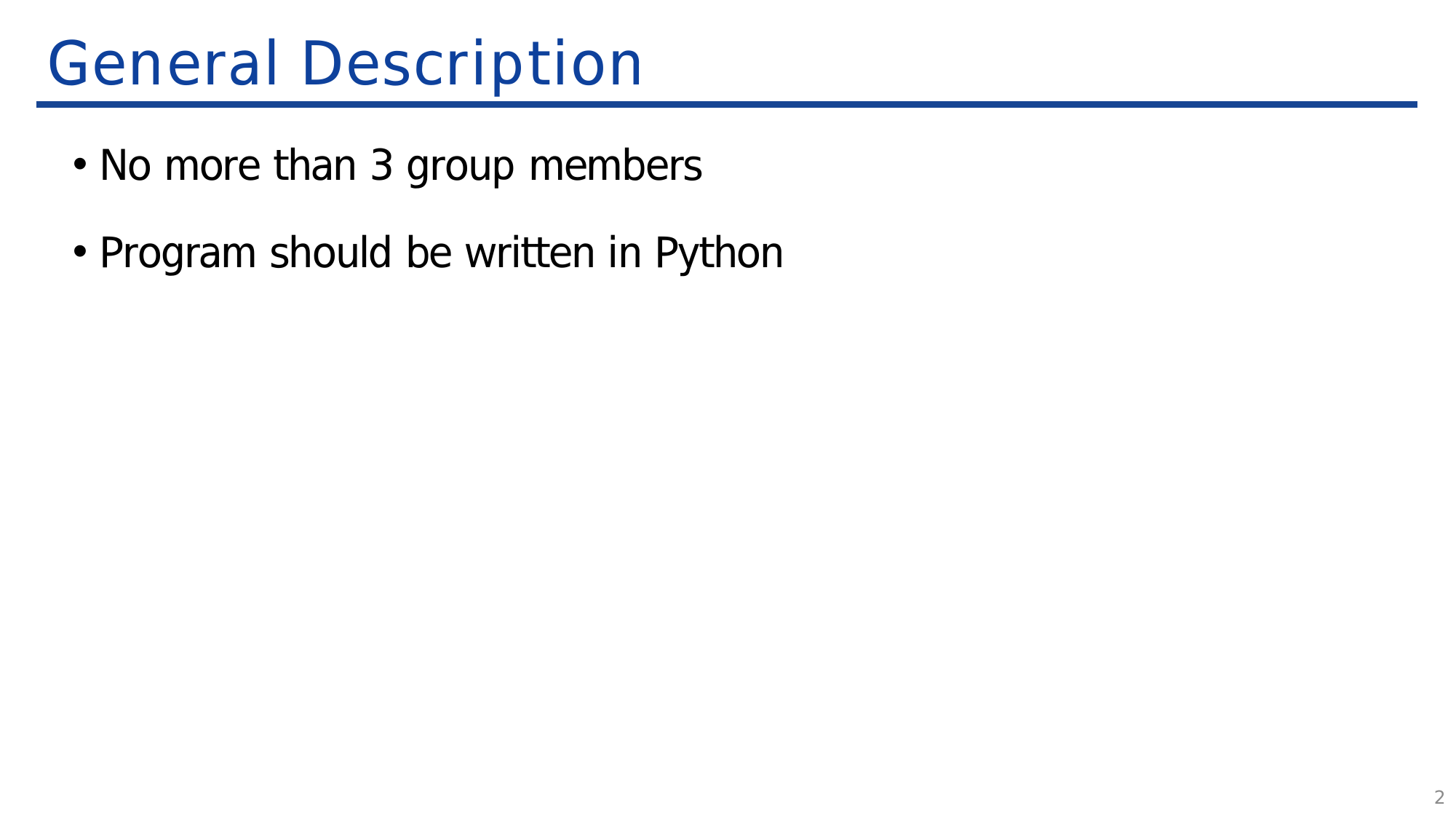

# General Description
No more than 3 group members
Program should be written in Python
2